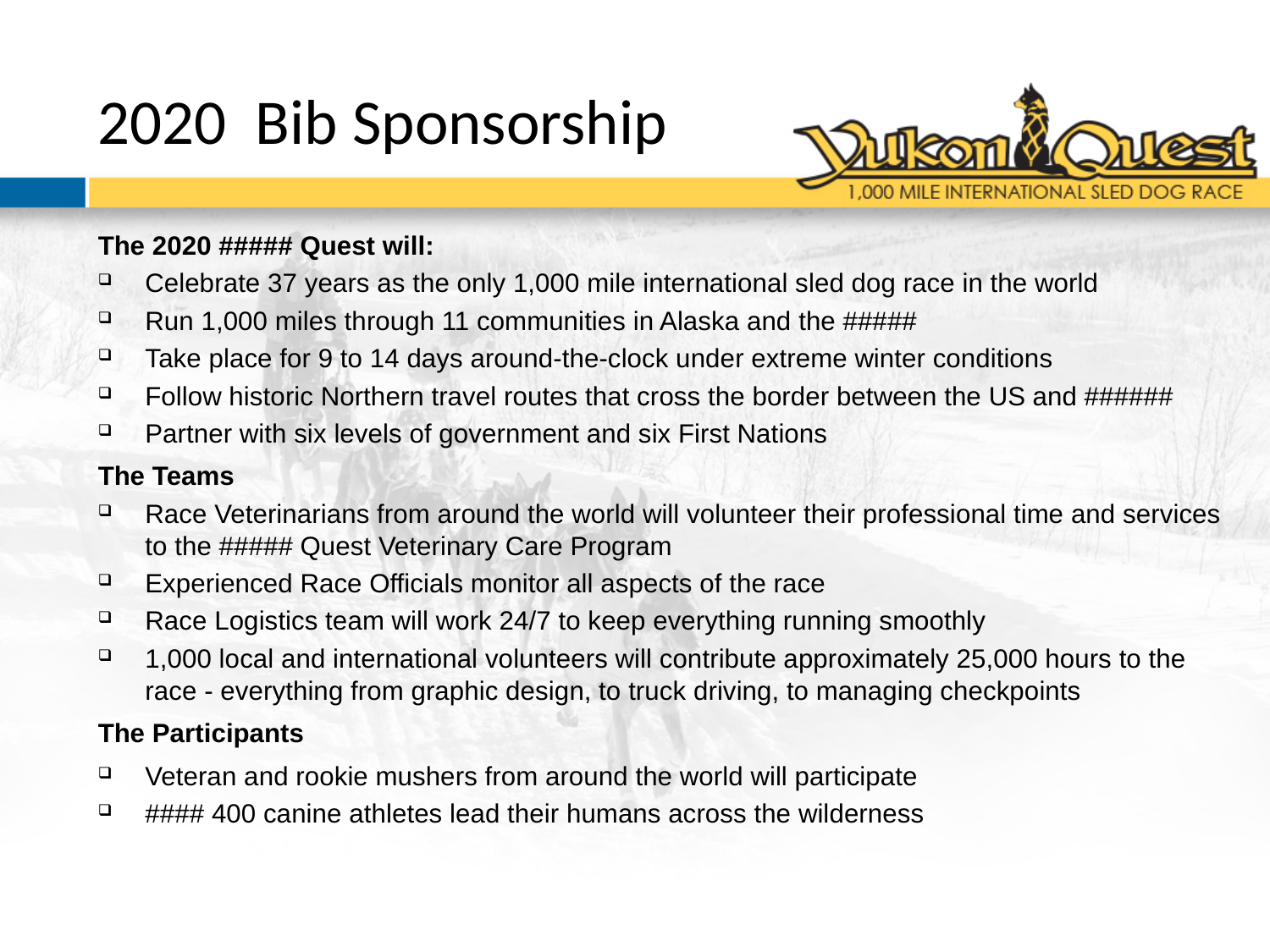

# 2020  Bib Sponsorship
The 2020 ##### Quest will:
Celebrate 37 years as the only 1,000 mile international sled dog race in the world
Run 1,000 miles through 11 communities in Alaska and the #####
Take place for 9 to 14 days around-the-clock under extreme winter conditions
Follow historic Northern travel routes that cross the border between the US and ######
Partner with six levels of government and six First Nations
The Teams
Race Veterinarians from around the world will volunteer their professional time and services to the ##### Quest Veterinary Care Program
Experienced Race Officials monitor all aspects of the race
Race Logistics team will work 24/7 to keep everything running smoothly
1,000 local and international volunteers will contribute approximately 25,000 hours to the race - everything from graphic design, to truck driving, to managing checkpoints
The Participants
Veteran and rookie mushers from around the world will participate
#### 400 canine athletes lead their humans across the wilderness